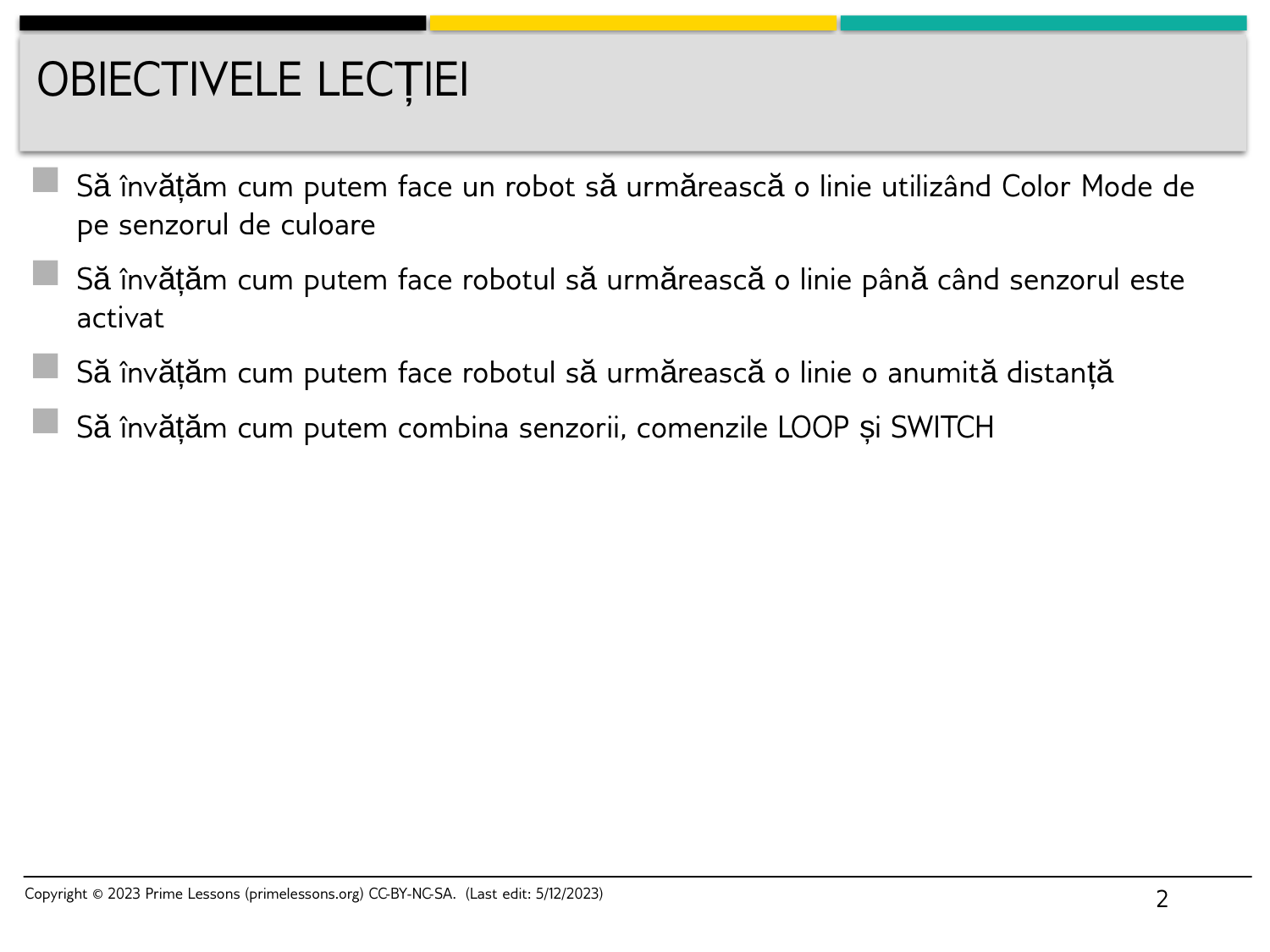

# Obiectivele lecției
Să învățăm cum putem face un robot să urmărească o linie utilizând Color Mode de pe senzorul de culoare
Să învățăm cum putem face robotul să urmărească o linie până când senzorul este activat
Să învățăm cum putem face robotul să urmărească o linie o anumită distanță
Să învățăm cum putem combina senzorii, comenzile LOOP și SWITCH
2
Copyright © 2023 Prime Lessons (primelessons.org) CC-BY-NC-SA.  (Last edit: 5/12/2023)